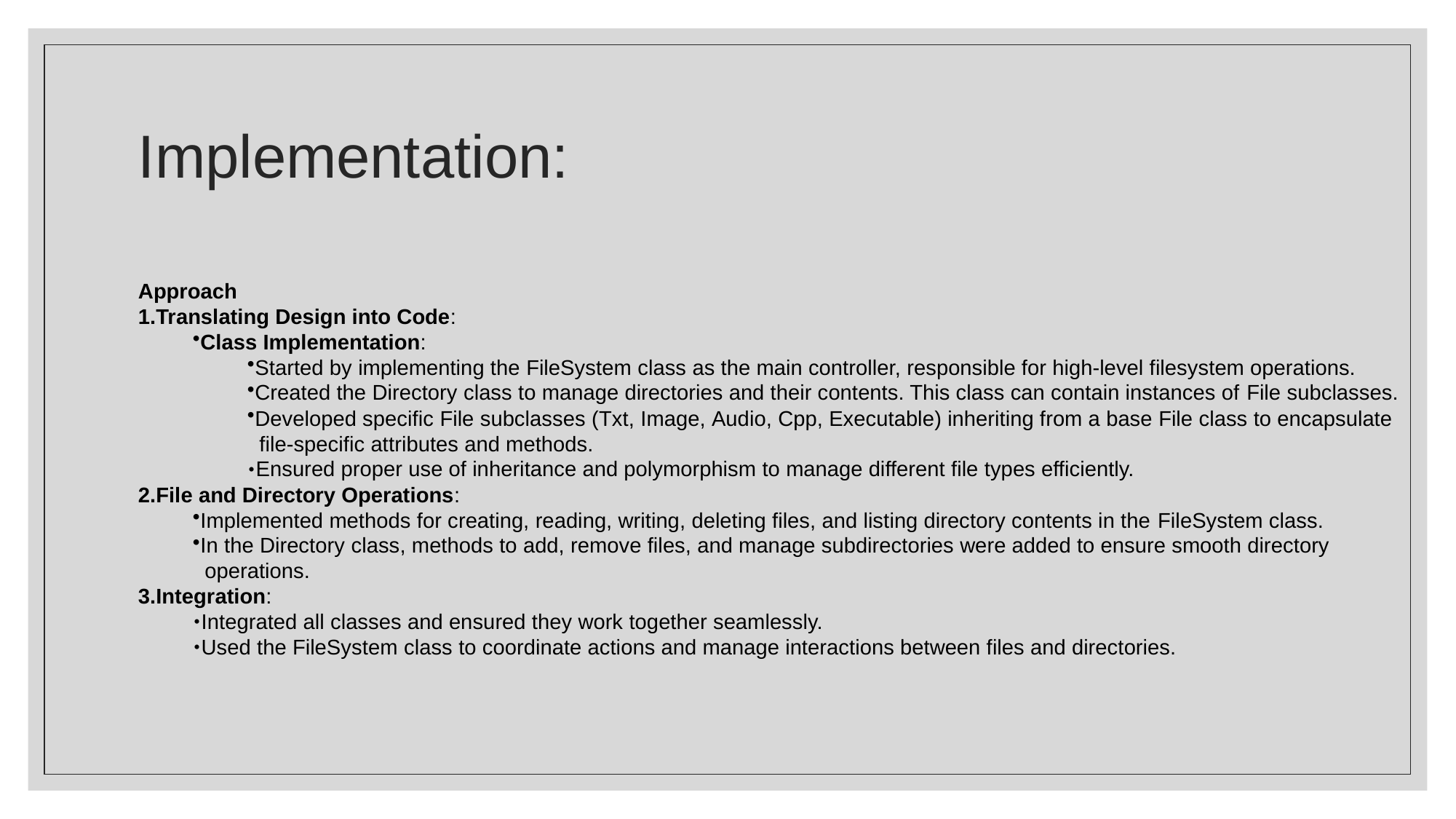

# Implementation:
Approach
Translating Design into Code:
Class Implementation:
Started by implementing the FileSystem class as the main controller, responsible for high-level filesystem operations.
Created the Directory class to manage directories and their contents. This class can contain instances of File subclasses.
Developed specific File subclasses (Txt, Image, Audio, Cpp, Executable) inheriting from a base File class to encapsulate
  file-specific attributes and methods.
Ensured proper use of inheritance and polymorphism to manage different file types efficiently.
File and Directory Operations:
Implemented methods for creating, reading, writing, deleting files, and listing directory contents in the FileSystem class.
In the Directory class, methods to add, remove files, and manage subdirectories were added to ensure smooth directory
  operations.
Integration:
Integrated all classes and ensured they work together seamlessly.
Used the FileSystem class to coordinate actions and manage interactions between files and directories.